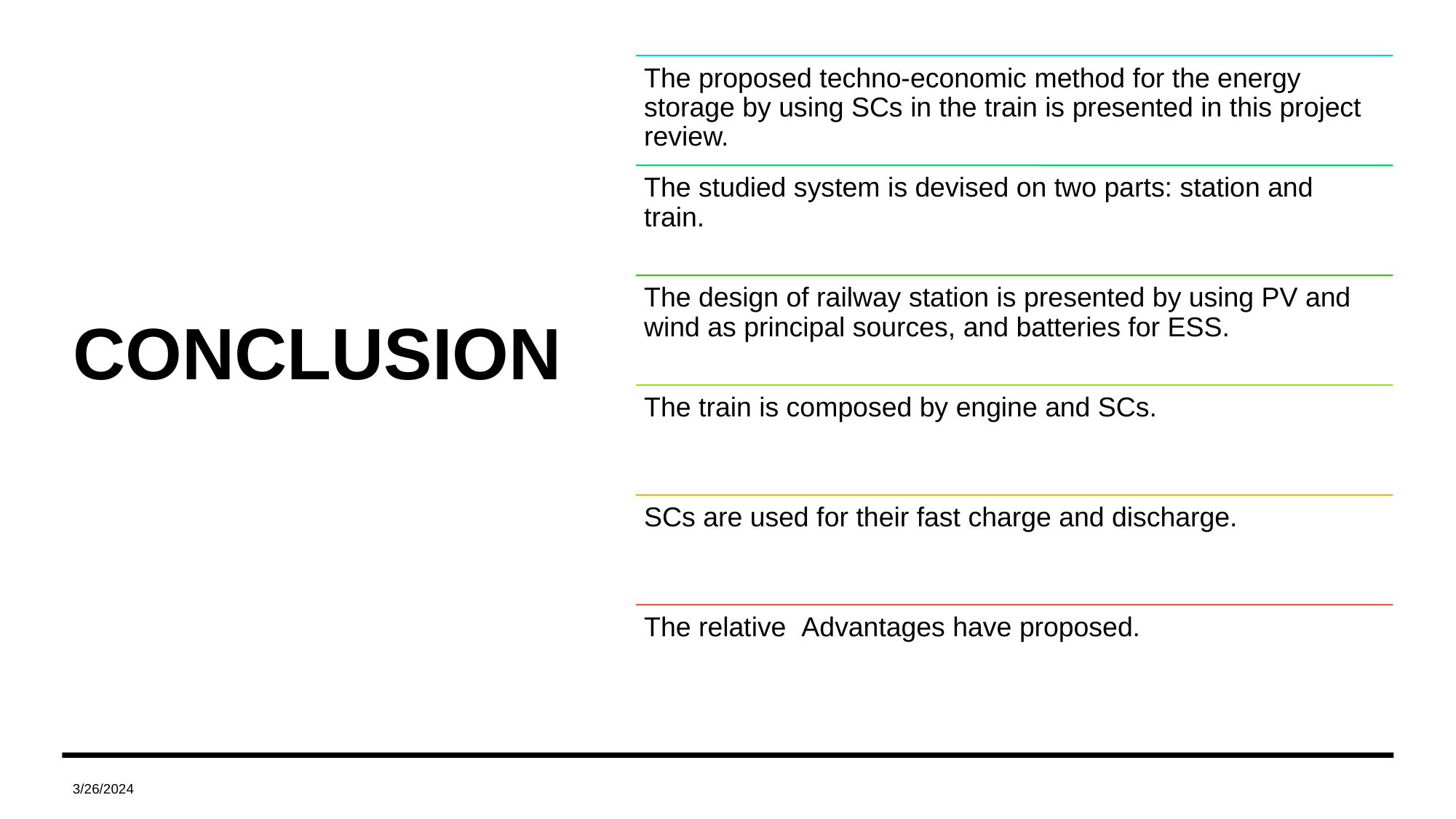

The proposed techno-economic method for the energy storage by using SCs in the train is presented in this project review.
The studied system is devised on two parts: station and train.
The design of railway station is presented by using PV and wind as principal sources, and batteries for ESS.
The train is composed by engine and SCs.
SCs are used for their fast charge and discharge.
The relative  Advantages have proposed.

CONCLUSION

3/26/2024